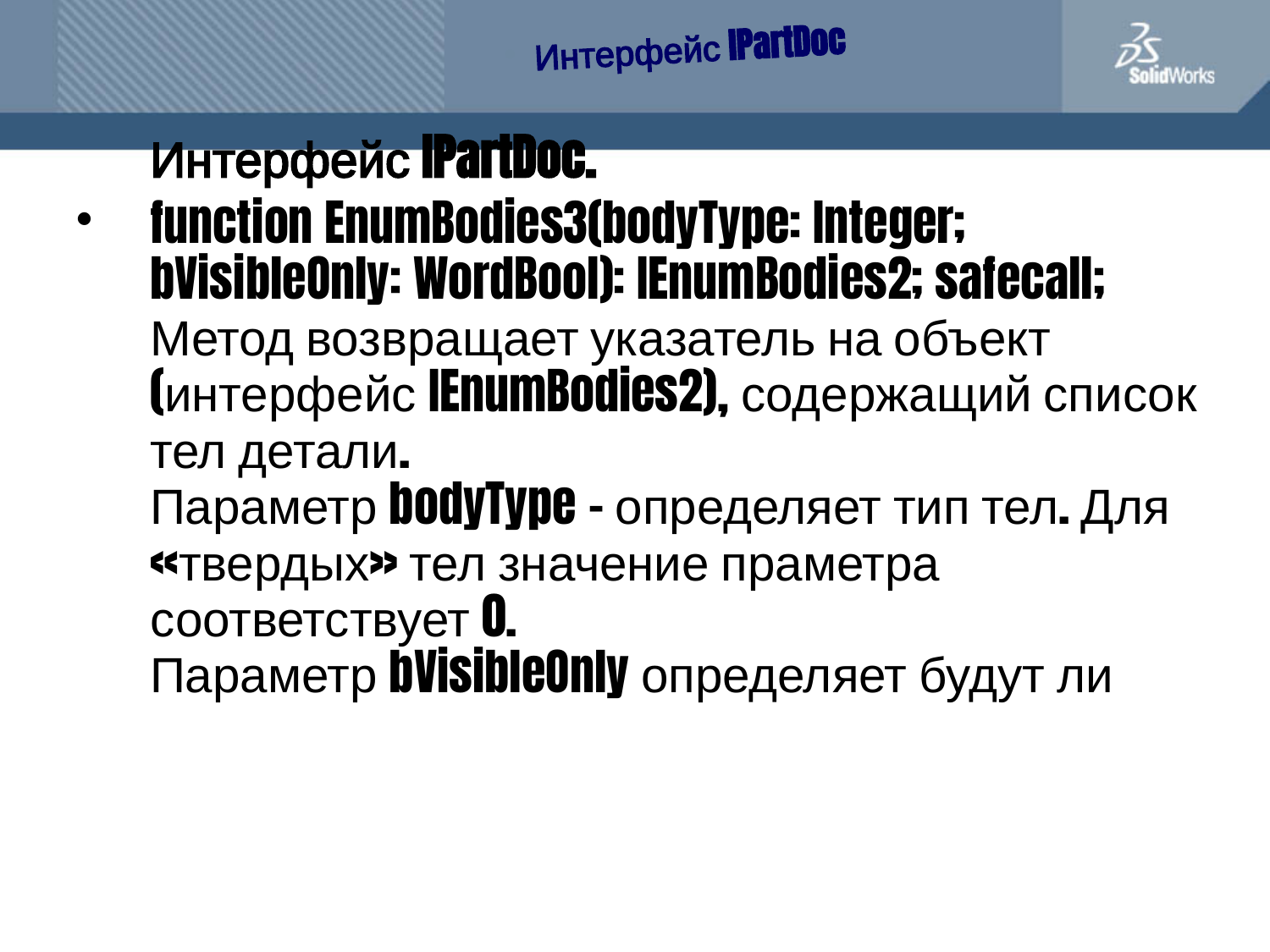

Интерфейс IPartDoc
	Интерфейс IPartDoc.
function EnumBodies3(bodyType: Integer; bVisibleOnly: WordBool): IEnumBodies2; safecall;
Метод возвращает указатель на объект (интерфейс IEnumBodies2), содержащий список тел детали.
Параметр bodyType – определяет тип тел. Для «твердых» тел значение праметра соответствует 0.
Параметр bVisibleOnly определяет будут ли